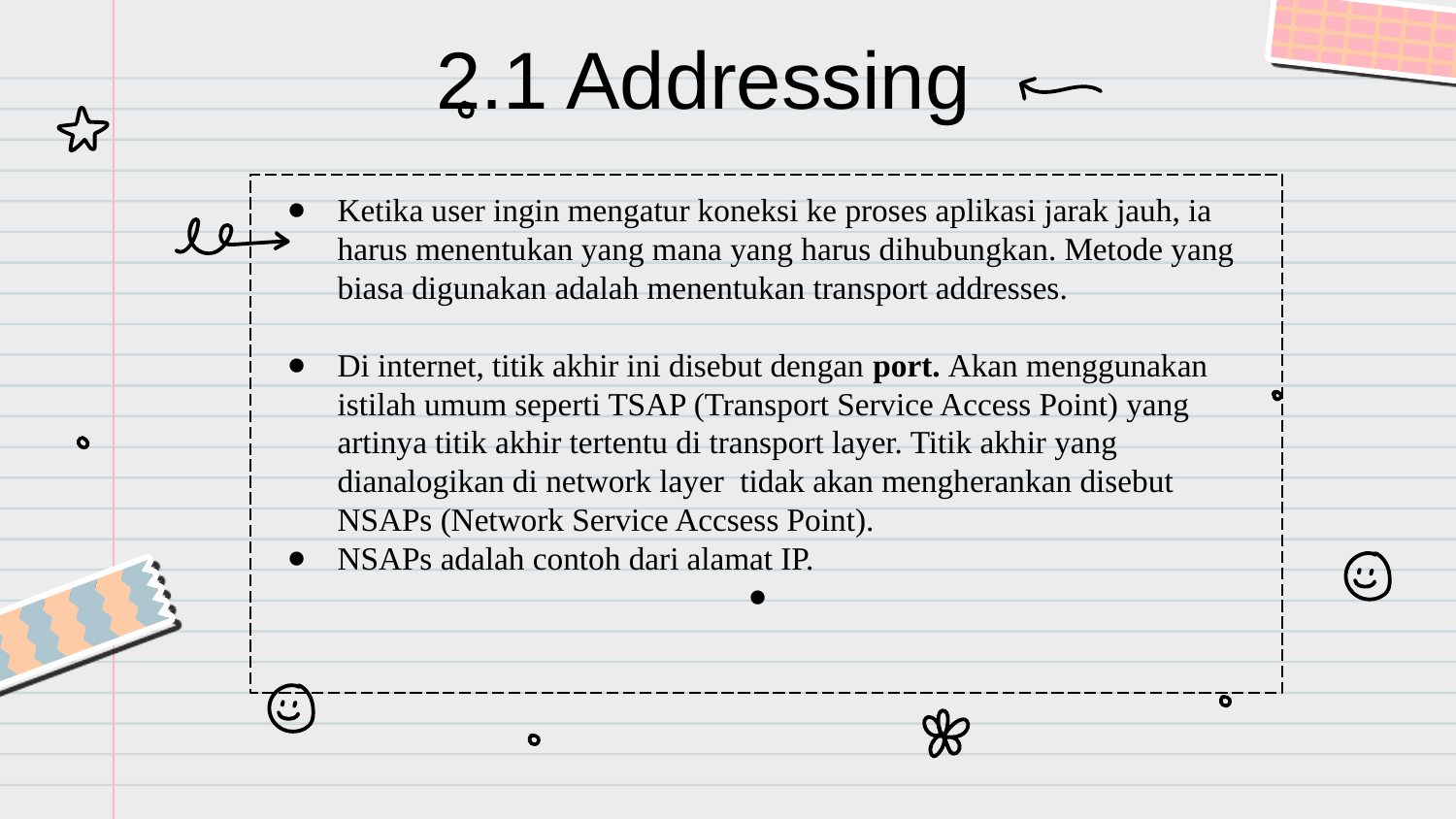

# 2.1 Addressing
Ketika user ingin mengatur koneksi ke proses aplikasi jarak jauh, ia harus menentukan yang mana yang harus dihubungkan. Metode yang biasa digunakan adalah menentukan transport addresses.

Di internet, titik akhir ini disebut dengan port. Akan menggunakan istilah umum seperti TSAP (Transport Service Access Point) yang artinya titik akhir tertentu di transport layer. Titik akhir yang dianalogikan di network layer  tidak akan mengherankan disebut NSAPs (Network Service Accsess Point).
NSAPs adalah contoh dari alamat IP.